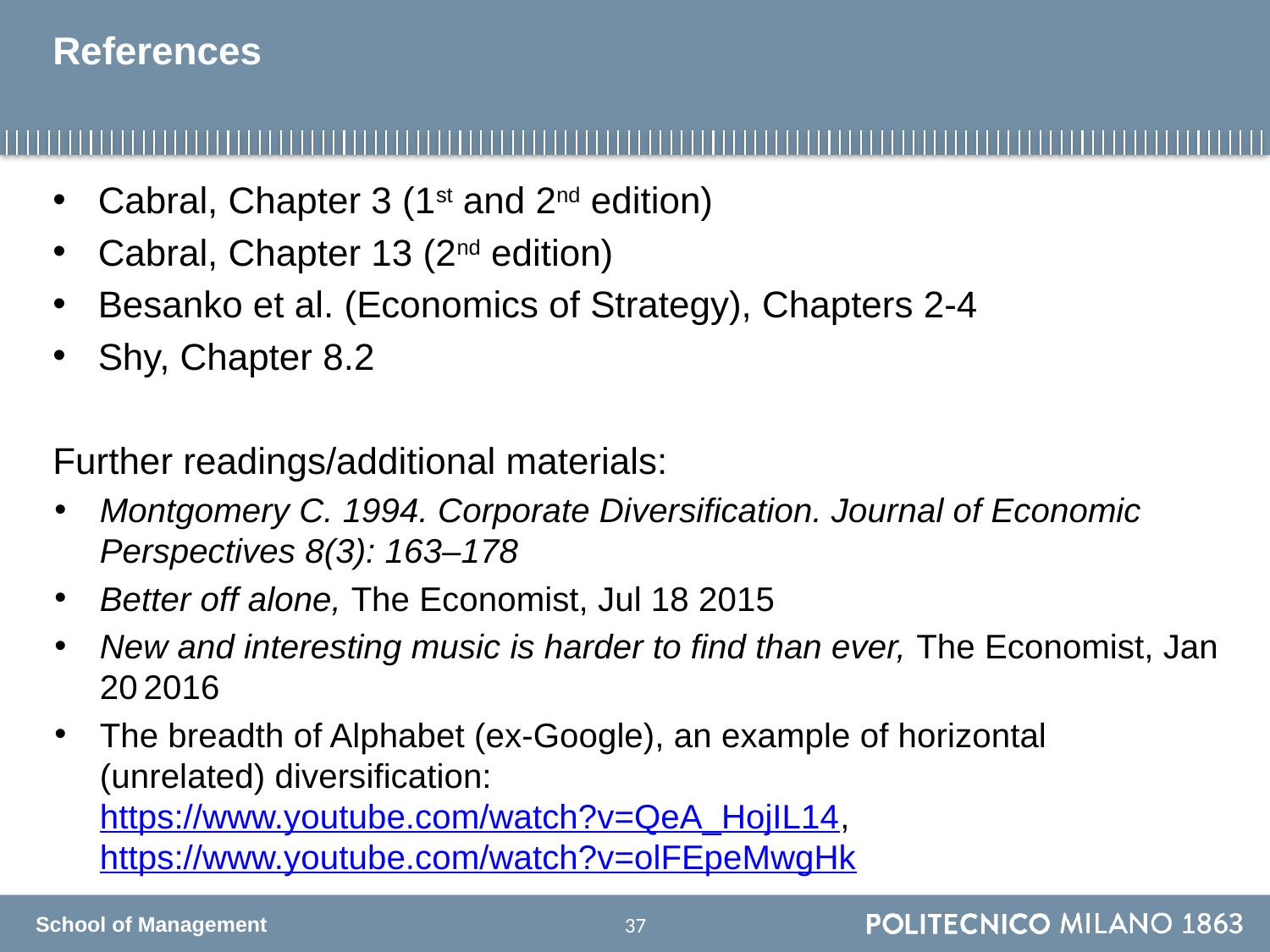

# References
Cabral, Chapter 3 (1st and 2nd edition)
Cabral, Chapter 13 (2nd edition)
Besanko et al. (Economics of Strategy), Chapters 2-4
Shy, Chapter 8.2

Further readings/additional materials:
Montgomery C. 1994. Corporate Diversification. Journal of Economic Perspectives 8(3): 163–178
Better off alone, The Economist, Jul 18 2015
New and interesting music is harder to find than ever, The Economist, Jan 20 2016
The breadth of Alphabet (ex-Google), an example of horizontal (unrelated) diversification: https://www.youtube.com/watch?v=QeA_HojIL14, https://www.youtube.com/watch?v=olFEpeMwgHk
37